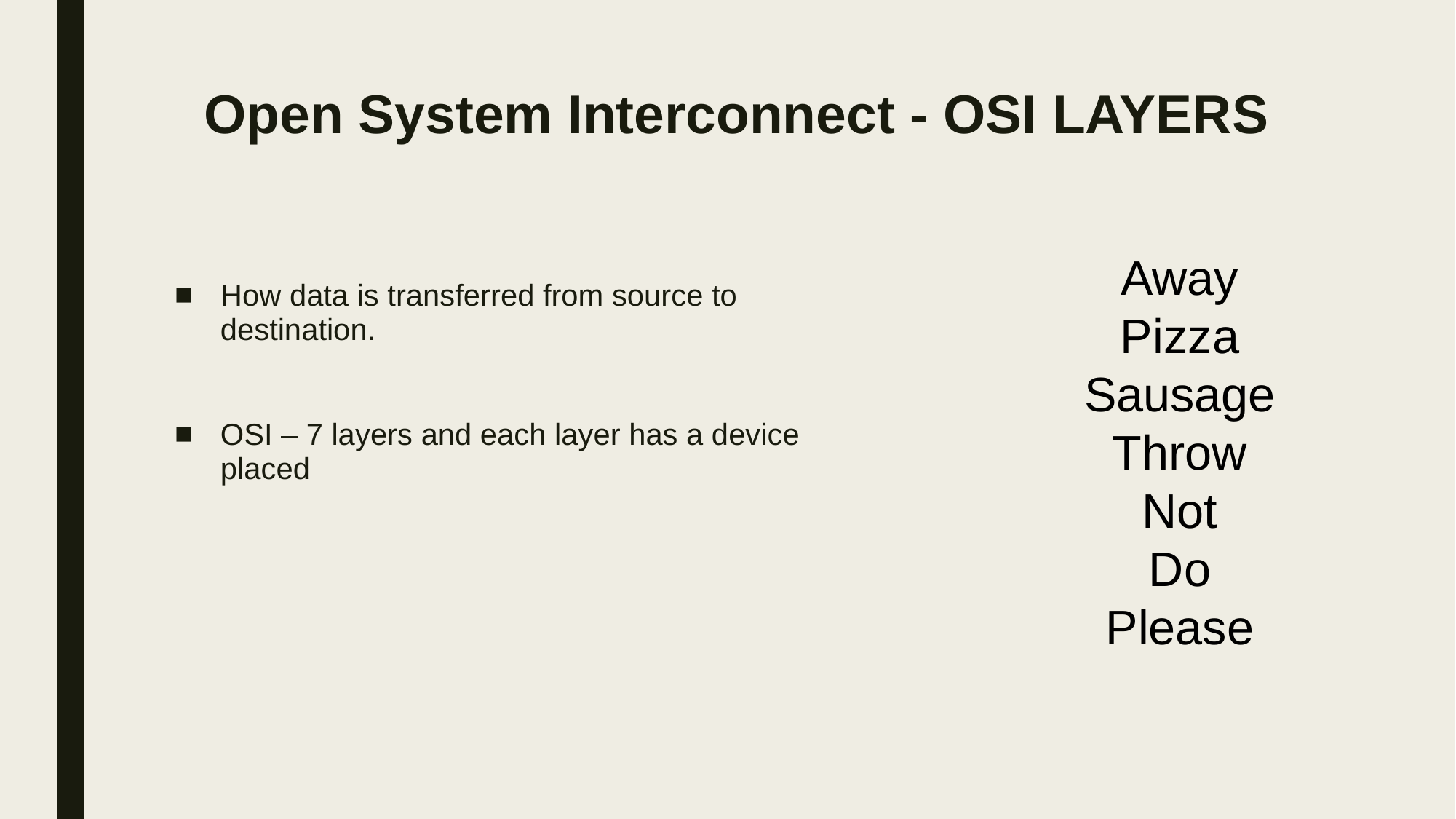

# Open System Interconnect - OSI LAYERS
Away
Pizza
Sausage
Throw
Not
Do
Please
How data is transferred from source to destination.

OSI – 7 layers and each layer has a device placed